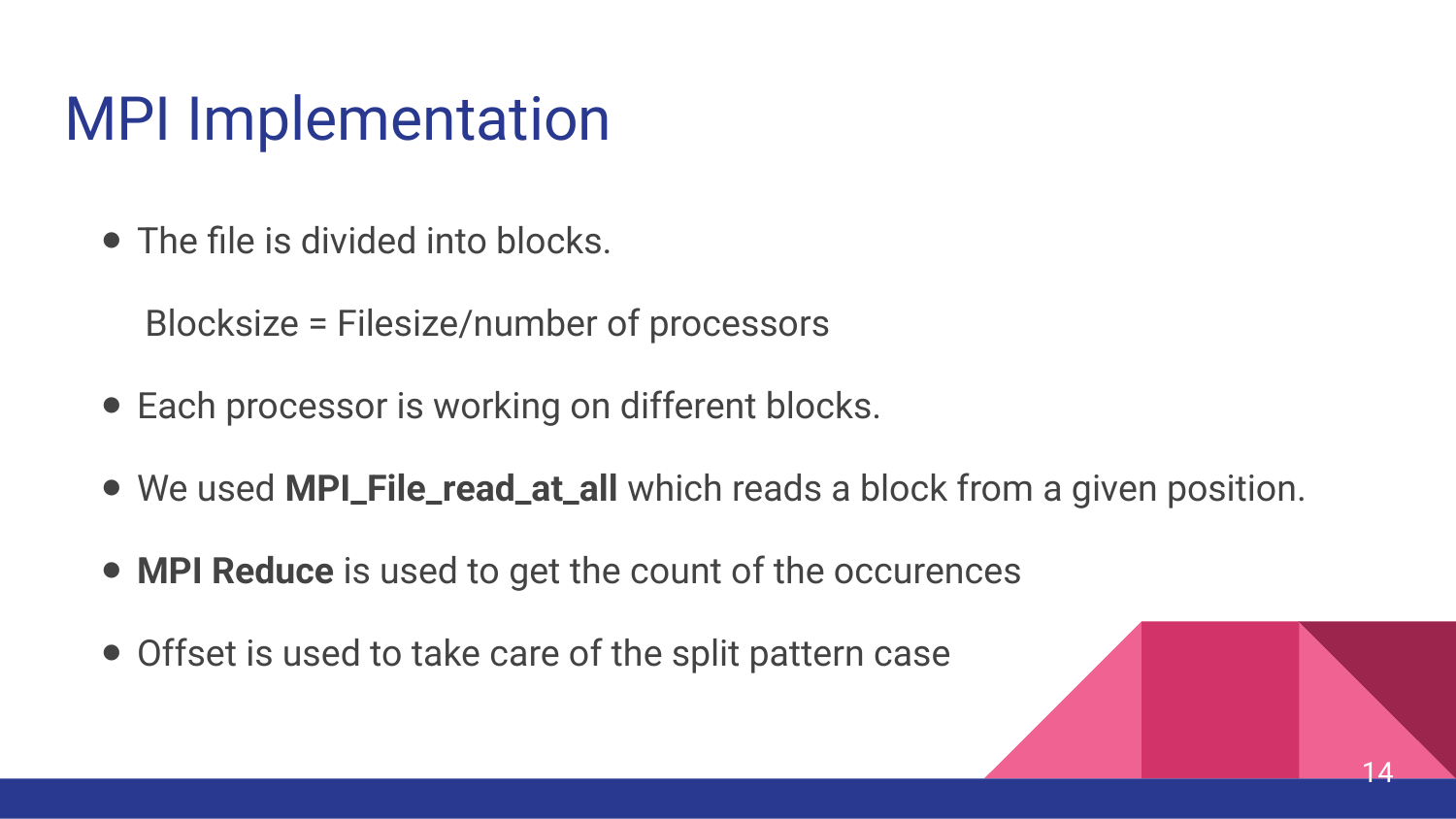

# MPI Implementation
The file is divided into blocks.
         Blocksize = Filesize/number of processors
Each processor is working on different blocks.
We used MPI_File_read_at_all which reads a block from a given position.
MPI Reduce is used to get the count of the occurences
Offset is used to take care of the split pattern case
14